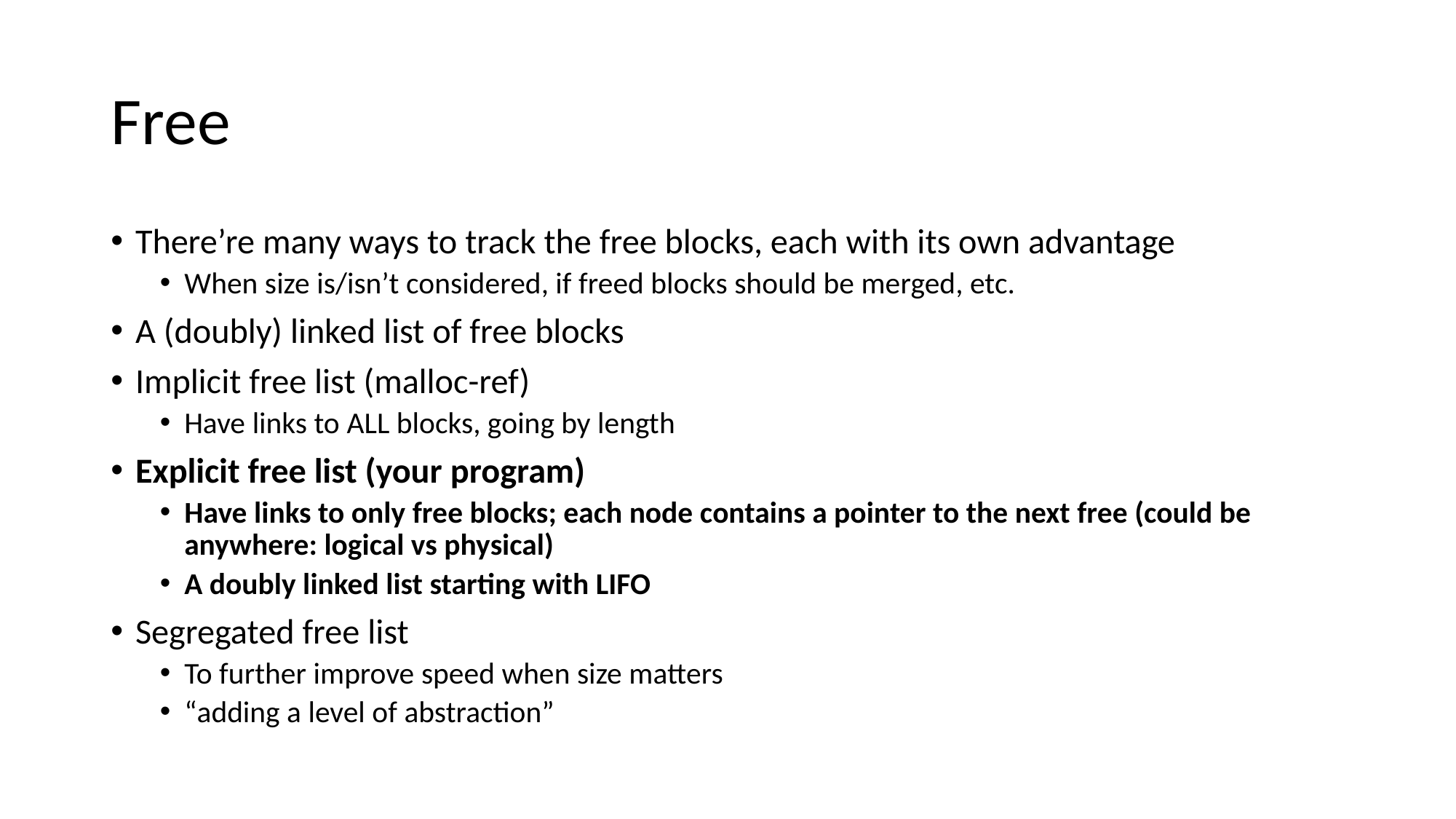

# Free
There’re many ways to track the free blocks, each with its own advantage
When size is/isn’t considered, if freed blocks should be merged, etc.
A (doubly) linked list of free blocks
Implicit free list (malloc-ref)
Have links to ALL blocks, going by length
Explicit free list (your program)
Have links to only free blocks; each node contains a pointer to the next free (could be anywhere: logical vs physical)
A doubly linked list starting with LIFO
Segregated free list
To further improve speed when size matters
“adding a level of abstraction”